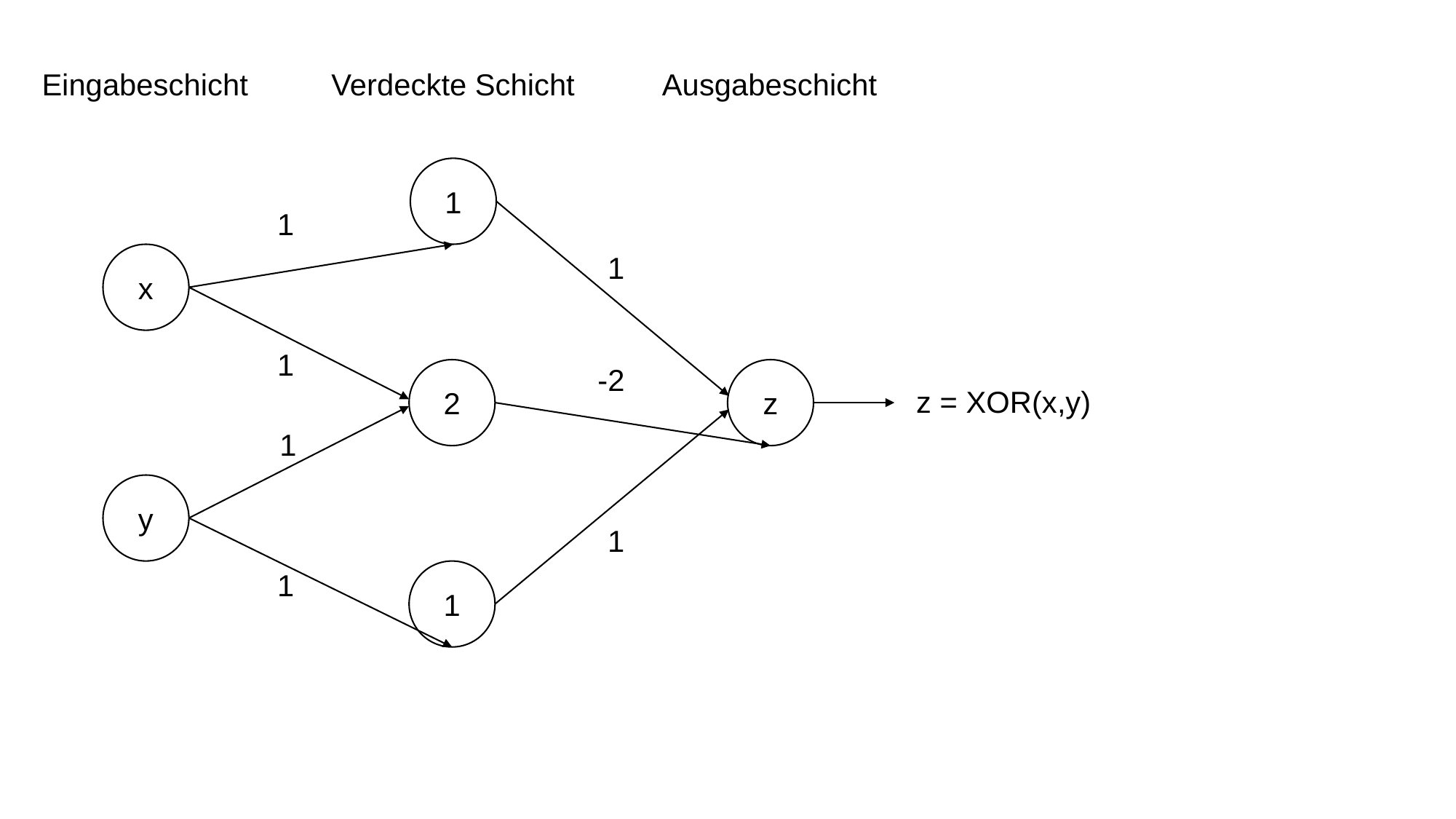

Eingabeschicht
Verdeckte Schicht
Ausgabeschicht
1
1
1
x
1
-2
2
z
z = XOR(x,y)
1
y
1
1
1